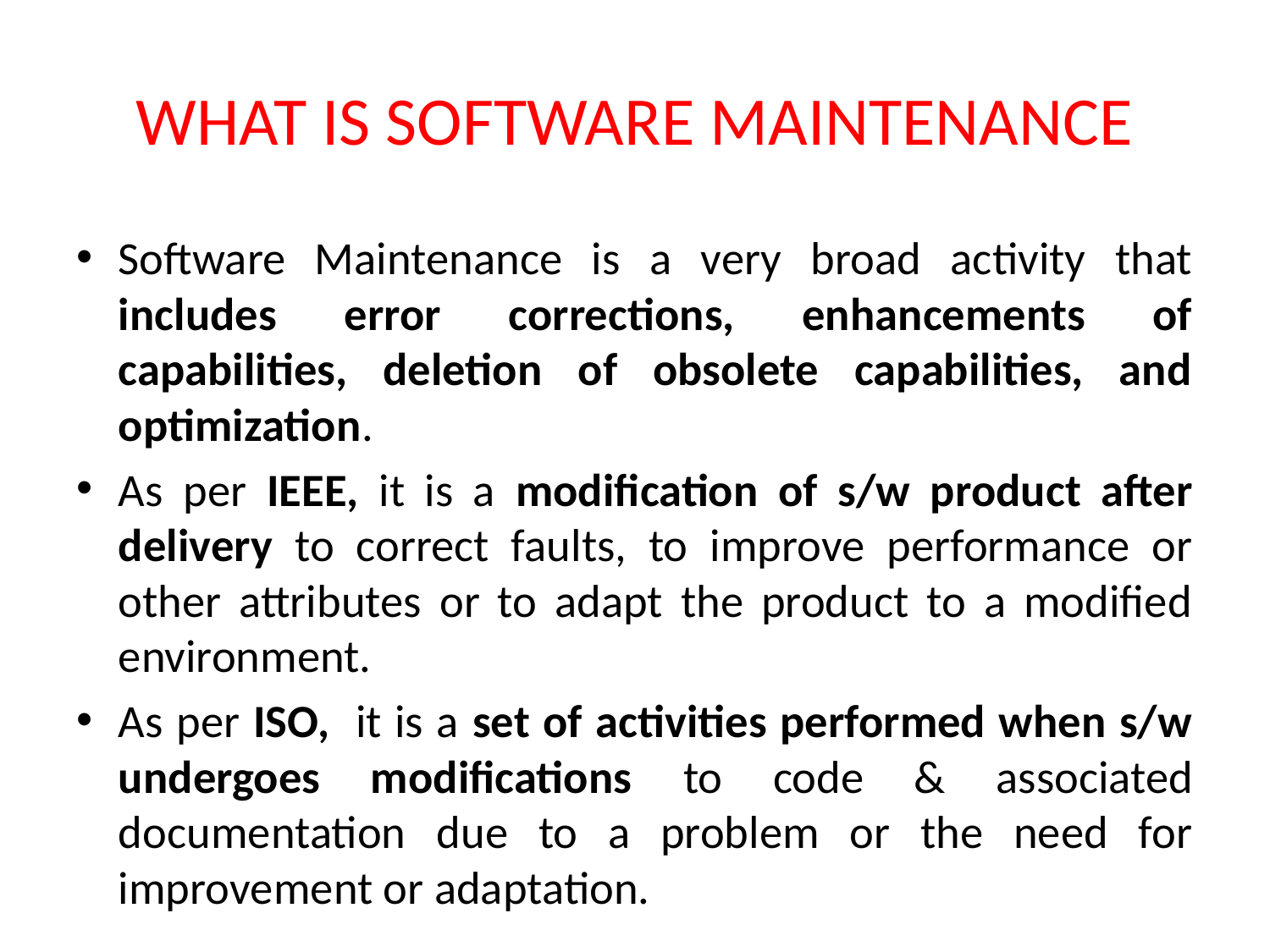

# WHAT IS SOFTWARE MAINTENANCE
Software Maintenance is a very broad activity that includes error corrections, enhancements of capabilities, deletion of obsolete capabilities, and optimization.
As per IEEE, it is a modification of s/w product after delivery to correct faults, to improve performance or other attributes or to adapt the product to a modified environment.
As per ISO,  it is a set of activities performed when s/w undergoes modifications to code & associated documentation due to a problem or the need for improvement or adaptation.